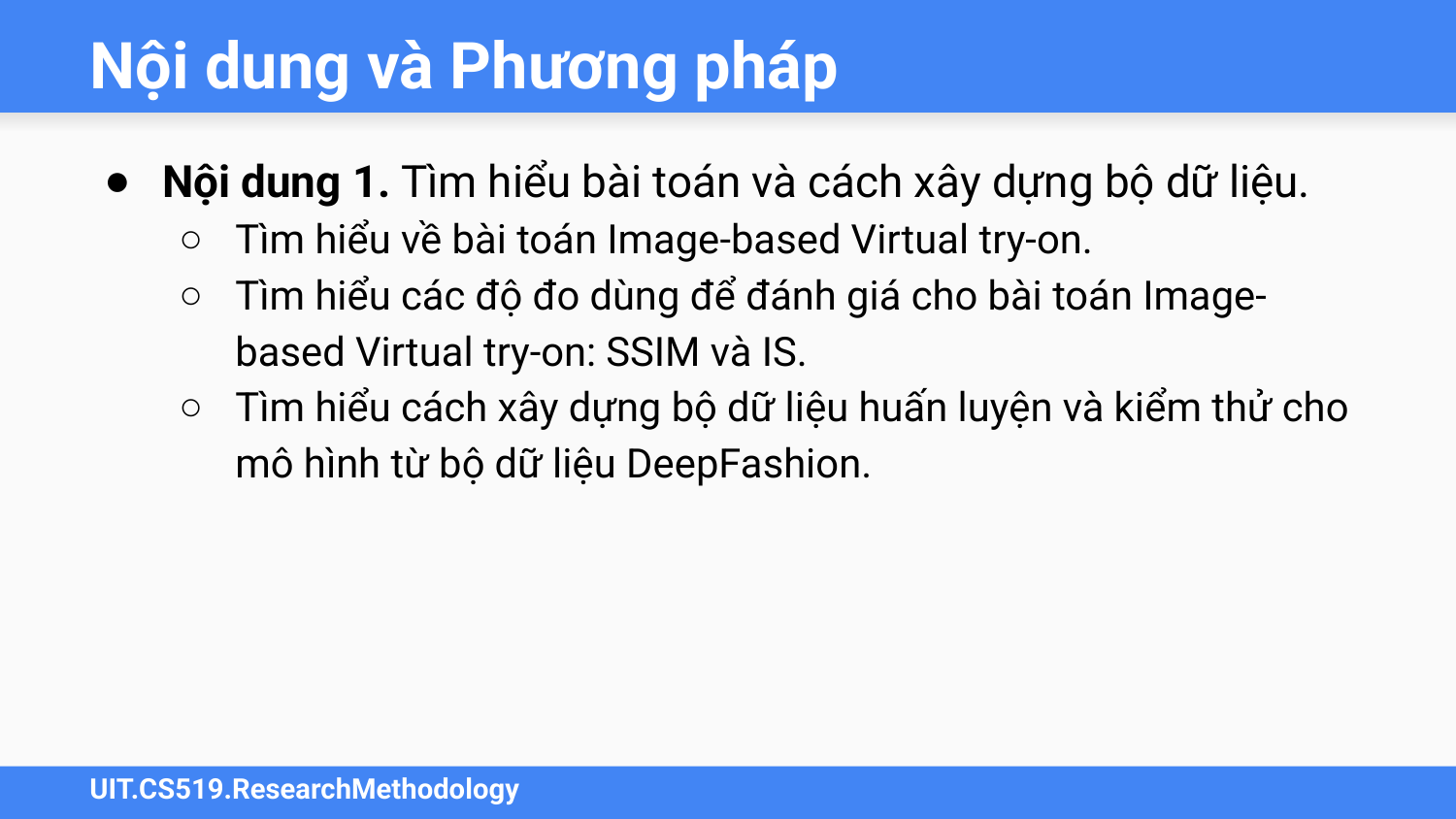

# Nội dung và Phương pháp
Nội dung 1. Tìm hiểu bài toán và cách xây dựng bộ dữ liệu.
Tìm hiểu về bài toán Image-based Virtual try-on.
Tìm hiểu các độ đo dùng để đánh giá cho bài toán Image-based Virtual try-on: SSIM và IS.
Tìm hiểu cách xây dựng bộ dữ liệu huấn luyện và kiểm thử cho mô hình từ bộ dữ liệu DeepFashion.